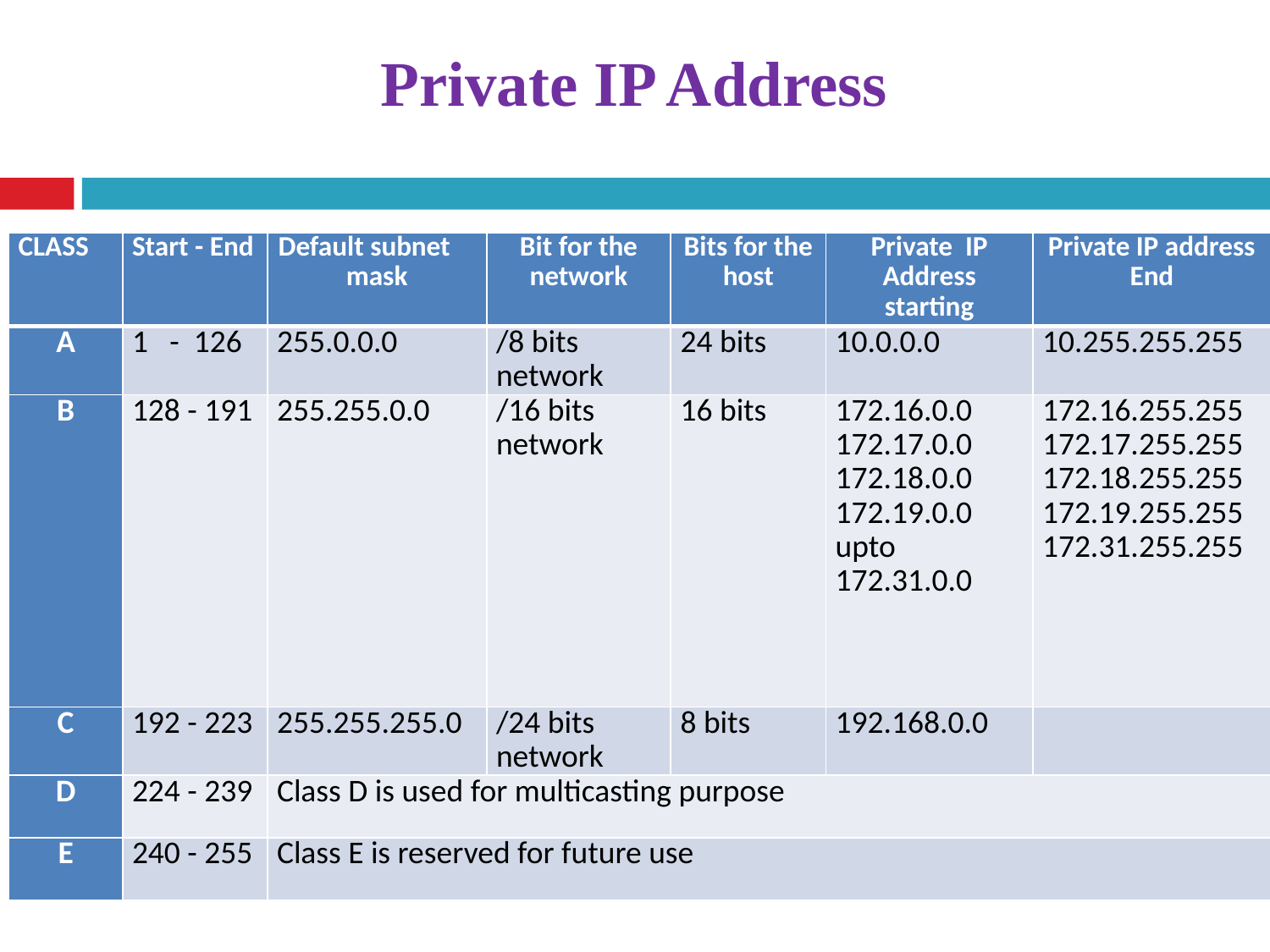

# Private IP Address
| CLASS | Start - End | Default subnet mask | Bit for the network | Bits for the host | Private IP Address starting | Private IP address End |
| --- | --- | --- | --- | --- | --- | --- |
| A | 1 - 126 | 255.0.0.0 | /8 bits network | 24 bits | 10.0.0.0 | 10.255.255.255 |
| B | 128 - 191 | 255.255.0.0 | /16 bits network | 16 bits | 172.16.0.0 172.17.0.0 172.18.0.0 172.19.0.0 upto 172.31.0.0 | 172.16.255.255 172.17.255.255 172.18.255.255 172.19.255.255 172.31.255.255 |
| C | 192 - 223 | 255.255.255.0 | /24 bits network | 8 bits | 192.168.0.0 |  |
| D | 224 - 239 | Class D is used for multicasting purpose |  |  |  |  |
| E | 240 - 255 | Class E is reserved for future use |  |  |  |  |